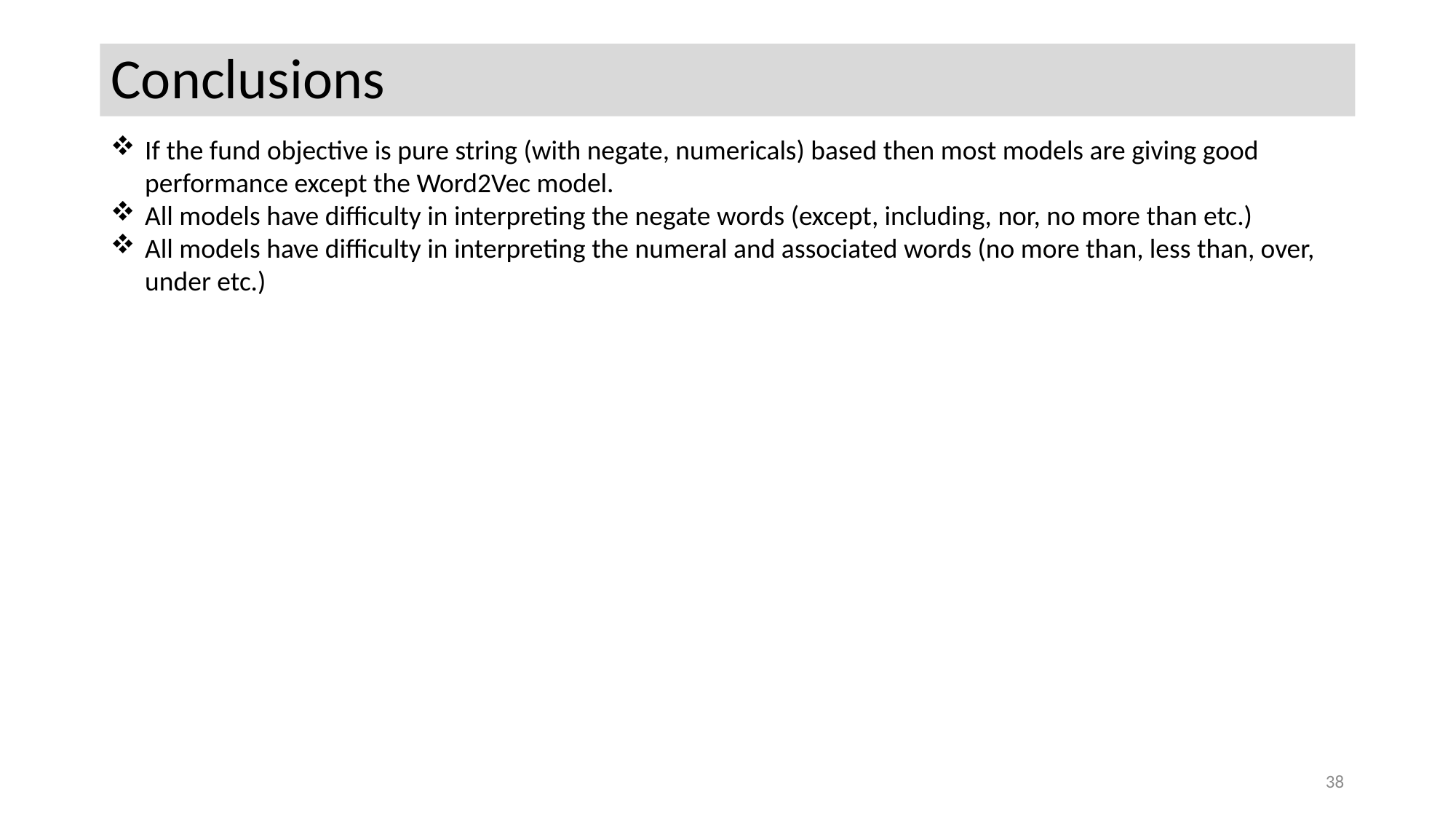

# Conclusions
If the fund objective is pure string (with negate, numericals) based then most models are giving good performance except the Word2Vec model.
All models have difficulty in interpreting the negate words (except, including, nor, no more than etc.)
All models have difficulty in interpreting the numeral and associated words (no more than, less than, over, under etc.)
38